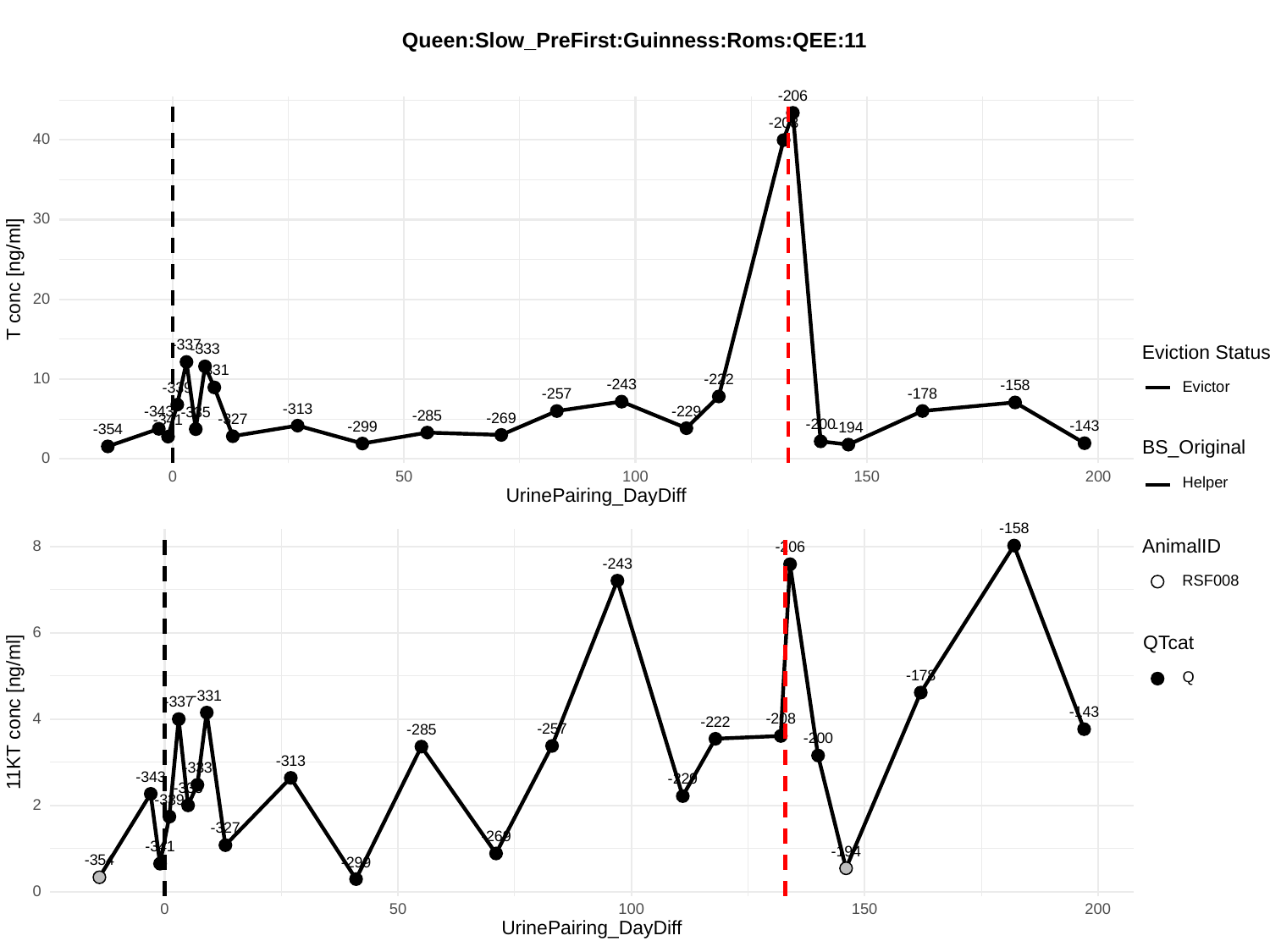

Queen:Slow_PreFirst:Guinness:Roms:QEE:11
-206

-208

40

30

T conc [ng/ml]
20

-337
-333
Eviction Status

-331
10
-222

-243
-158

Evictor
-339

-178
-257

-313

-229
-343
-335
-285
-269
-327
-341

-200
-143
-299

-194
-354

BS_Original

0

0
50
100
150
200
Helper

UrinePairing_DayDiff
-158

AnimalID
8
-206

-243

RSF008

6

QTcat
-178
Q

-331
-337
11KT conc [ng/ml]

-143

4
-208
-222

-257
-285

-200

-313

-333

-343
-229

-335

-339

2

-327
-269

-341
-194

-354
-299

0

0
50
100
150
200
UrinePairing_DayDiff